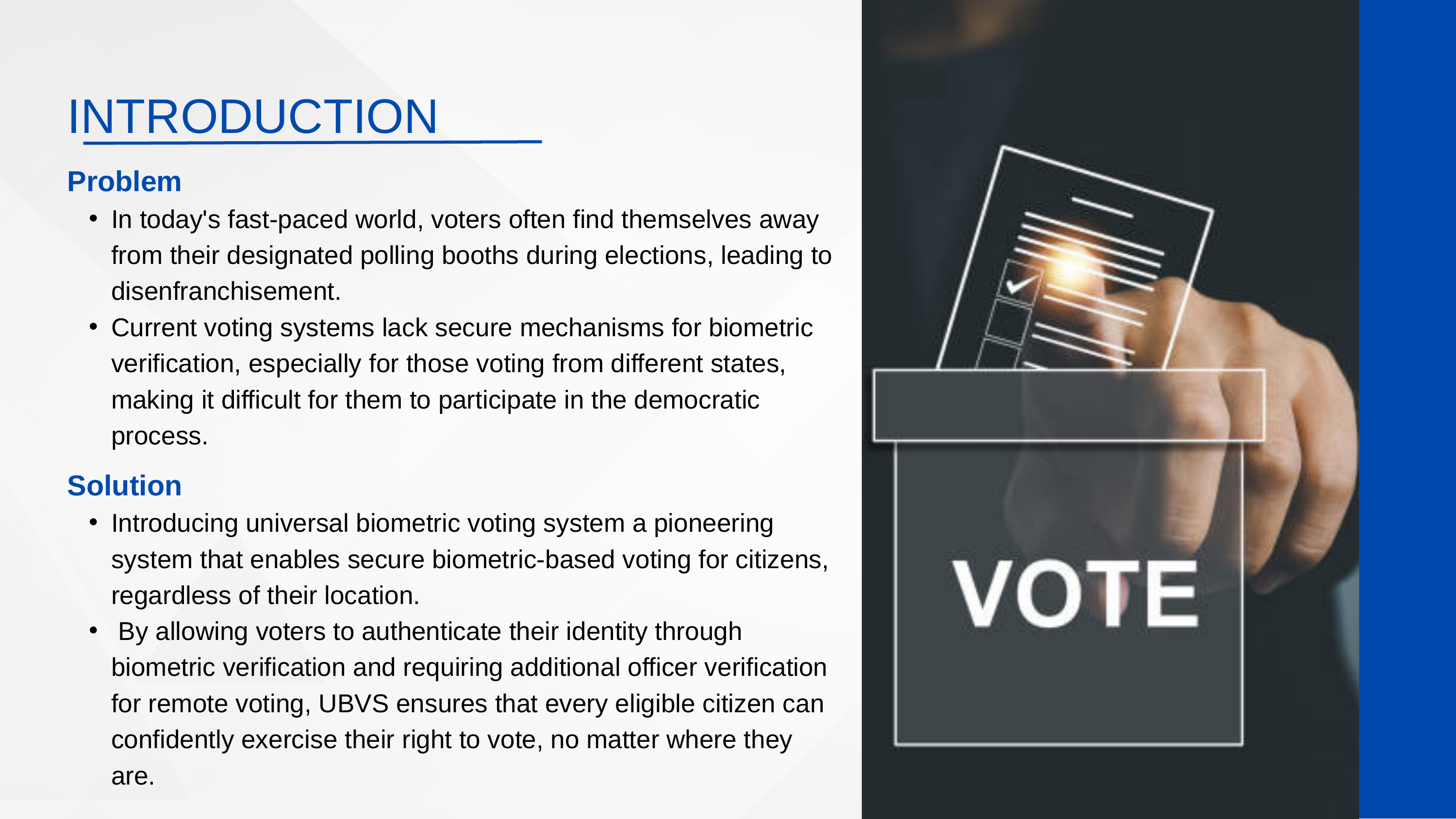

INTRODUCTION

Problem
In today's fast-paced world, voters often find themselves away from their designated polling booths during elections, leading to disenfranchisement.
Current voting systems lack secure mechanisms for biometric verification, especially for those voting from different states, making it difficult for them to participate in the democratic process.

Solution
Introducing universal biometric voting system a pioneering system that enables secure biometric-based voting for citizens, regardless of their location.
 By allowing voters to authenticate their identity through biometric verification and requiring additional officer verification for remote voting, UBVS ensures that every eligible citizen can confidently exercise their right to vote, no matter where they are.